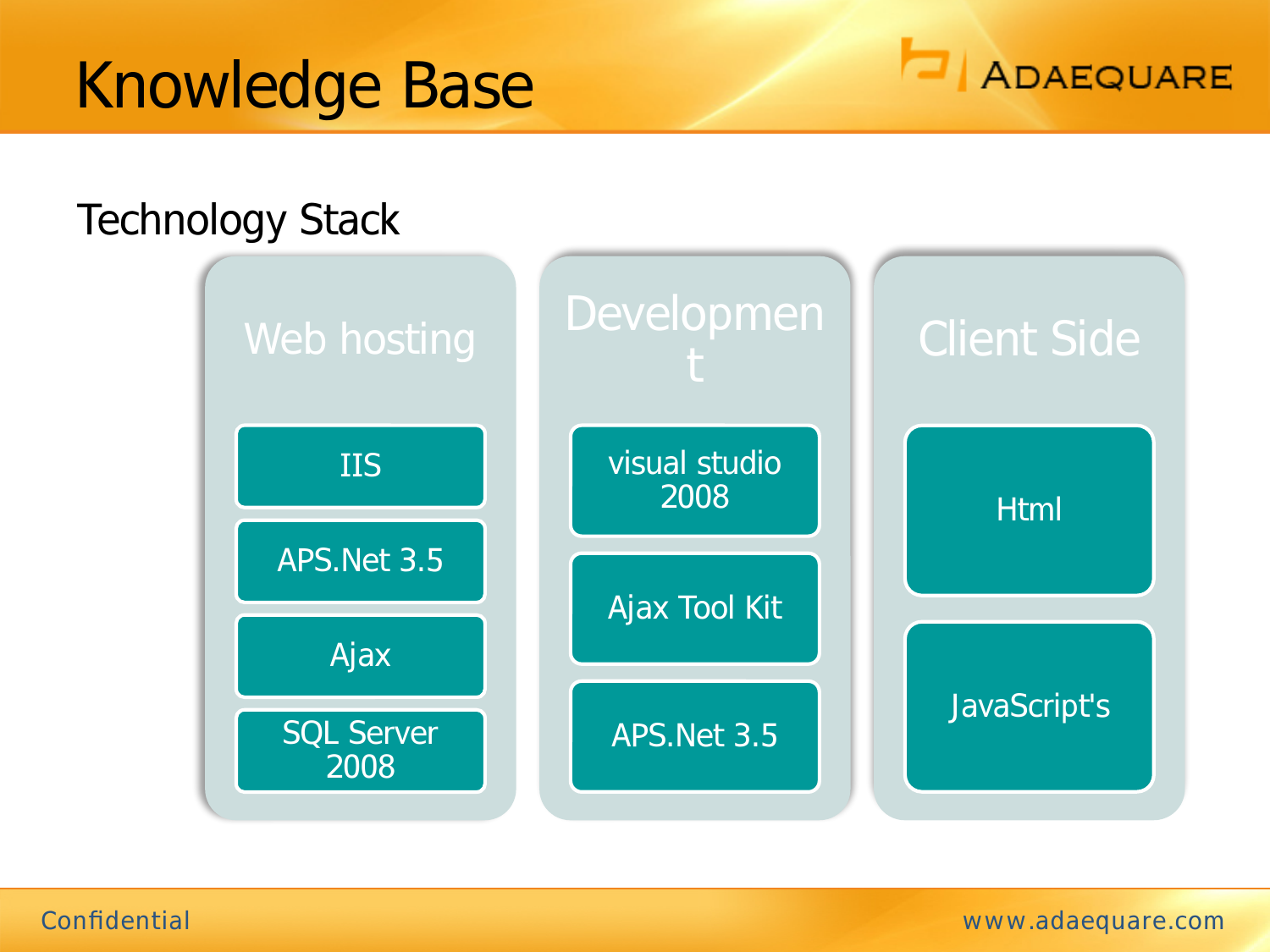

# Knowledge Base
Technology Stack
Web hosting
IIS
APS.Net 3.5
Ajax
SQL Server 2008
Development
visual studio 2008
Ajax Tool Kit
APS.Net 3.5
Client Side
Html
JavaScript's